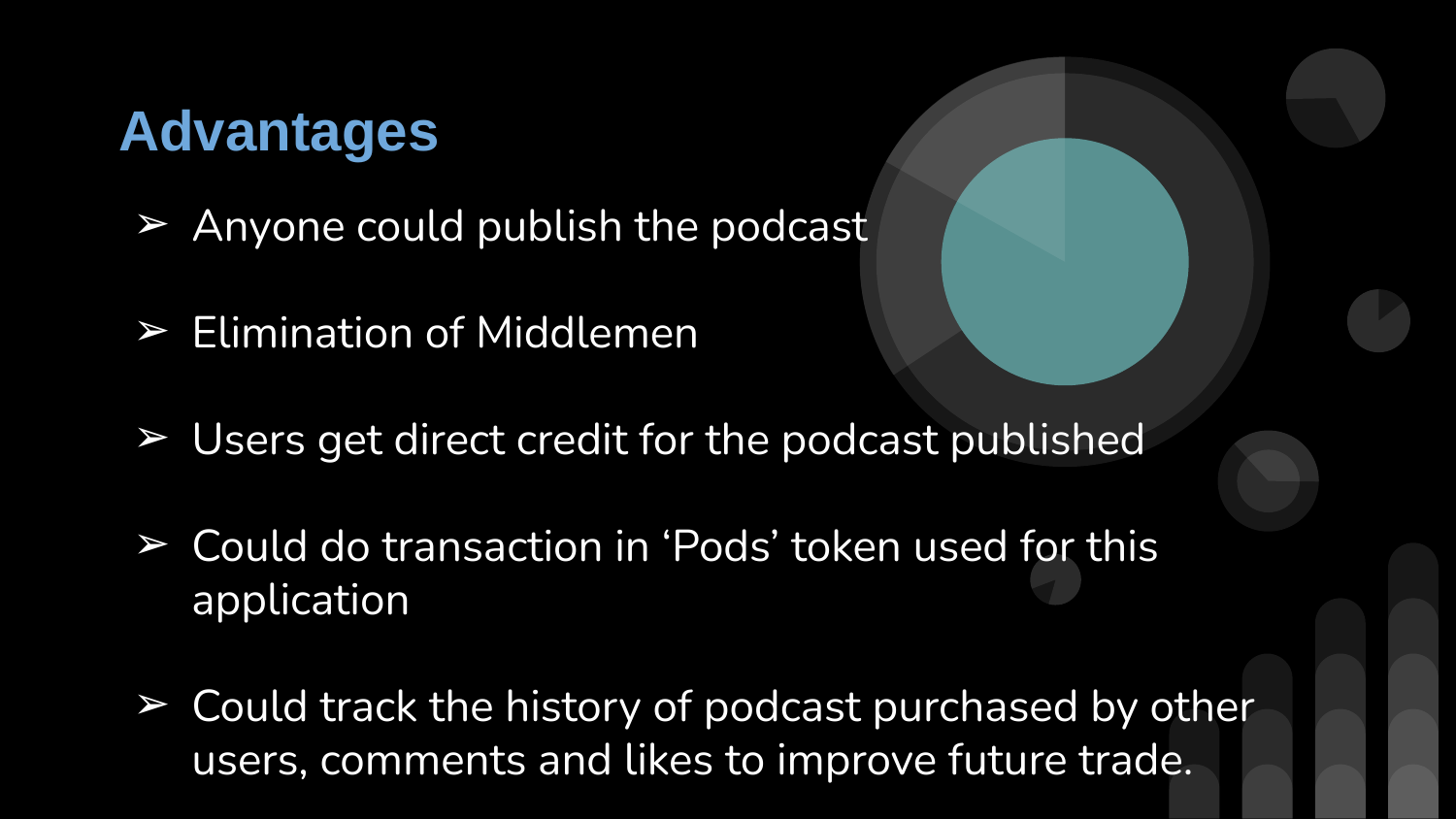

# Advantages
Anyone could publish the podcast

Elimination of Middlemen

Users get direct credit for the podcast published

Could do transaction in ‘Pods’ token used for this application

Could track the history of podcast purchased by other users, comments and likes to improve future trade.